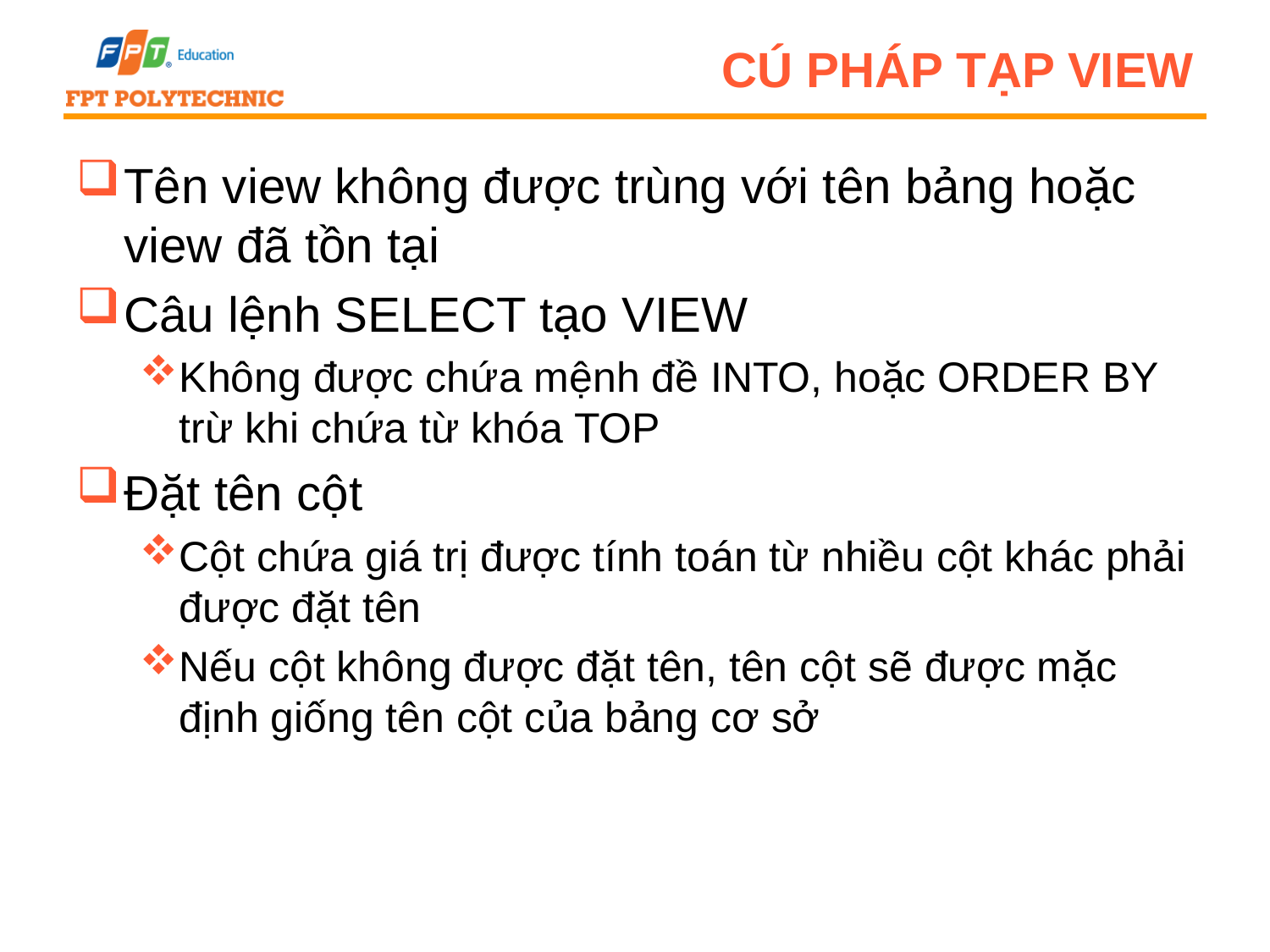

# Cú pháp tạp view
Tên view không được trùng với tên bảng hoặc view đã tồn tại
Câu lệnh SELECT tạo VIEW
Không được chứa mệnh đề INTO, hoặc ORDER BY trừ khi chứa từ khóa TOP
Đặt tên cột
Cột chứa giá trị được tính toán từ nhiều cột khác phải được đặt tên
Nếu cột không được đặt tên, tên cột sẽ được mặc định giống tên cột của bảng cơ sở